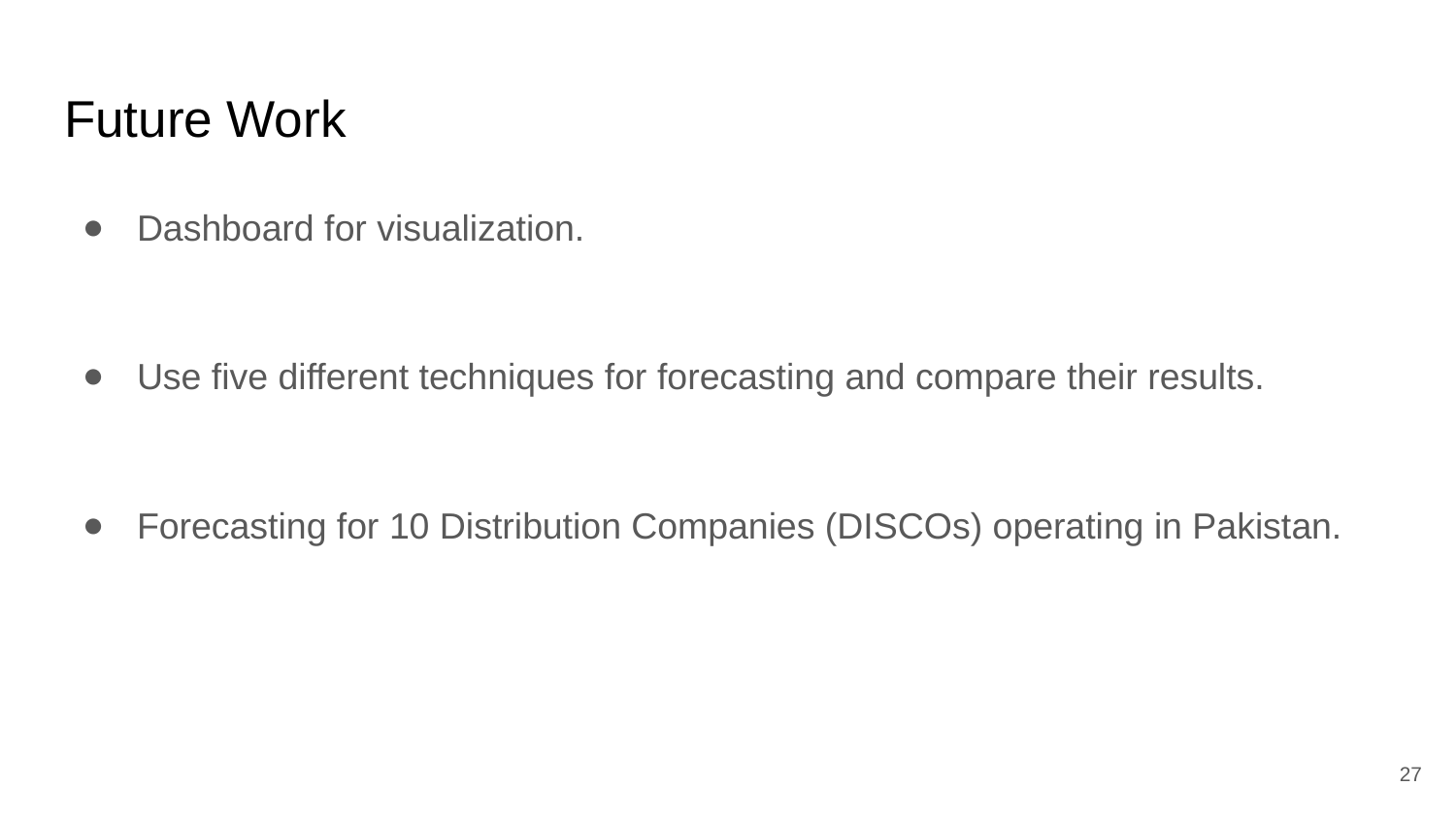

# Future Work
Dashboard for visualization.

Use five different techniques for forecasting and compare their results.

Forecasting for 10 Distribution Companies (DISCOs) operating in Pakistan.
27